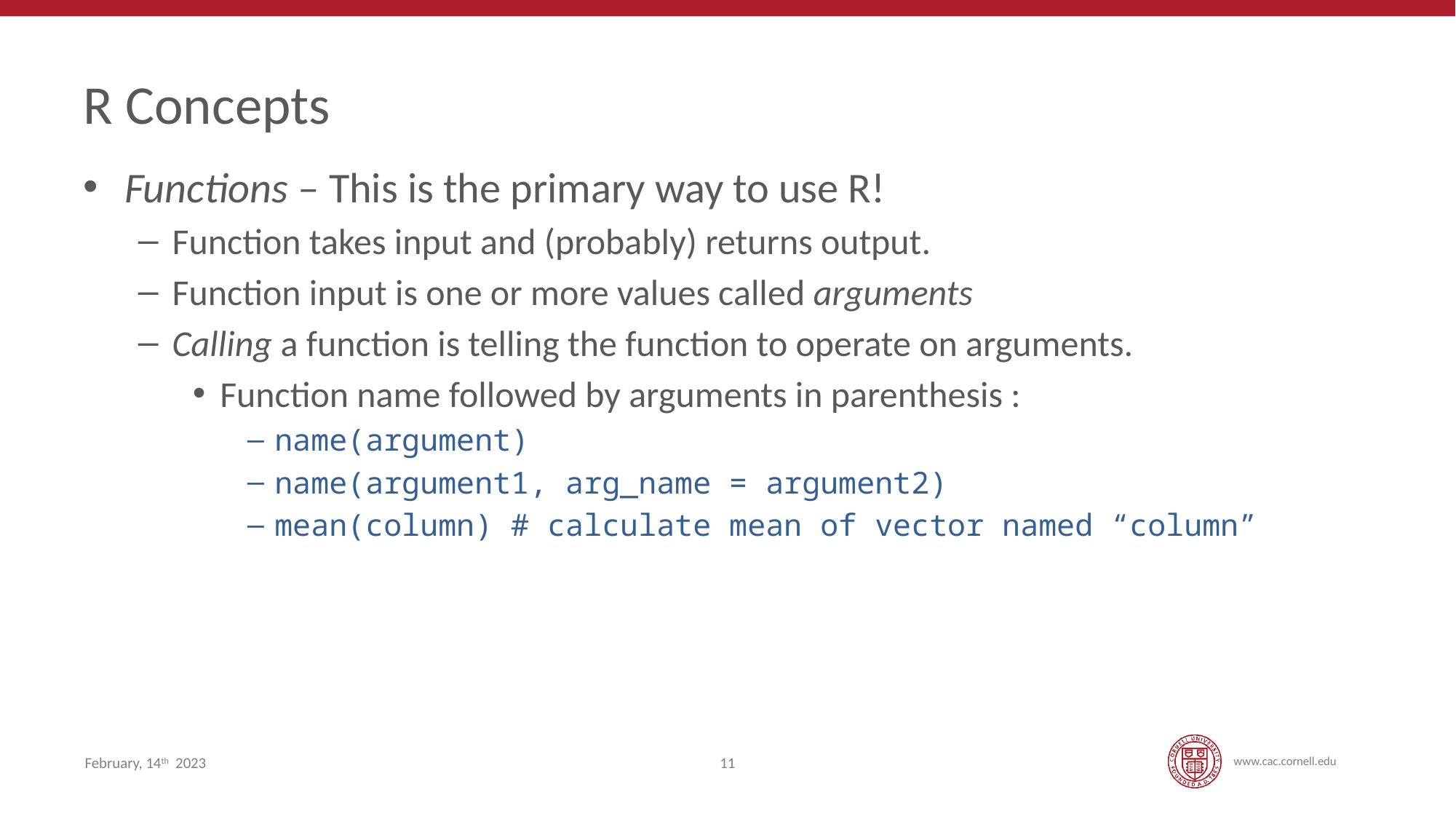

# R Concepts
Functions – This is the primary way to use R!
Function takes input and (probably) returns output.
Function input is one or more values called arguments
Calling a function is telling the function to operate on arguments.
Function name followed by arguments in parenthesis :
name(argument)
name(argument1, arg_name = argument2)
mean(column) # calculate mean of vector named “column”